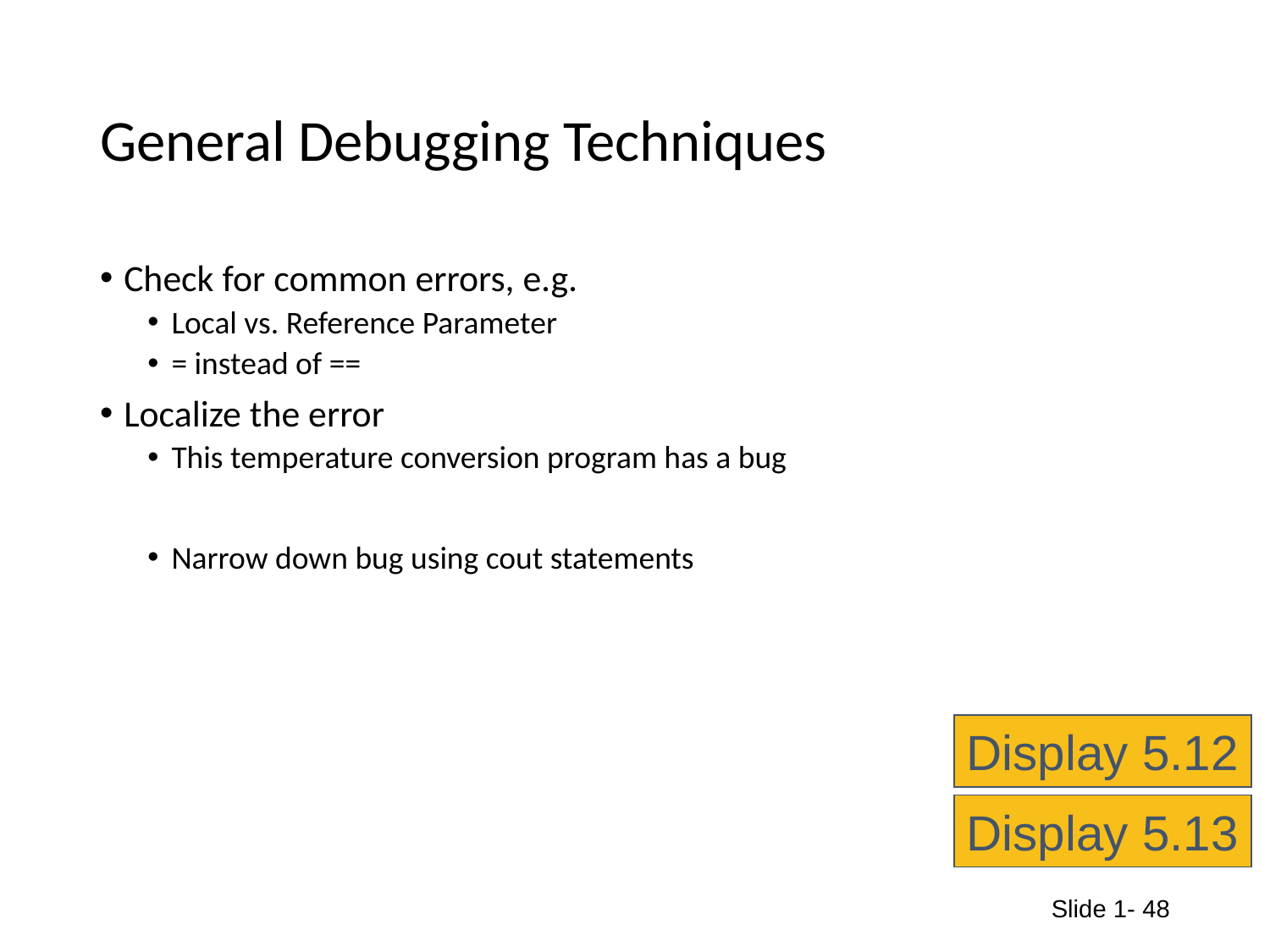

# General Debugging Techniques
Check for common errors, e.g.
Local vs. Reference Parameter
= instead of ==
Localize the error
This temperature conversion program has a bug

Narrow down bug using cout statements
Display 5.12
Display 5.13
Slide 1- 48